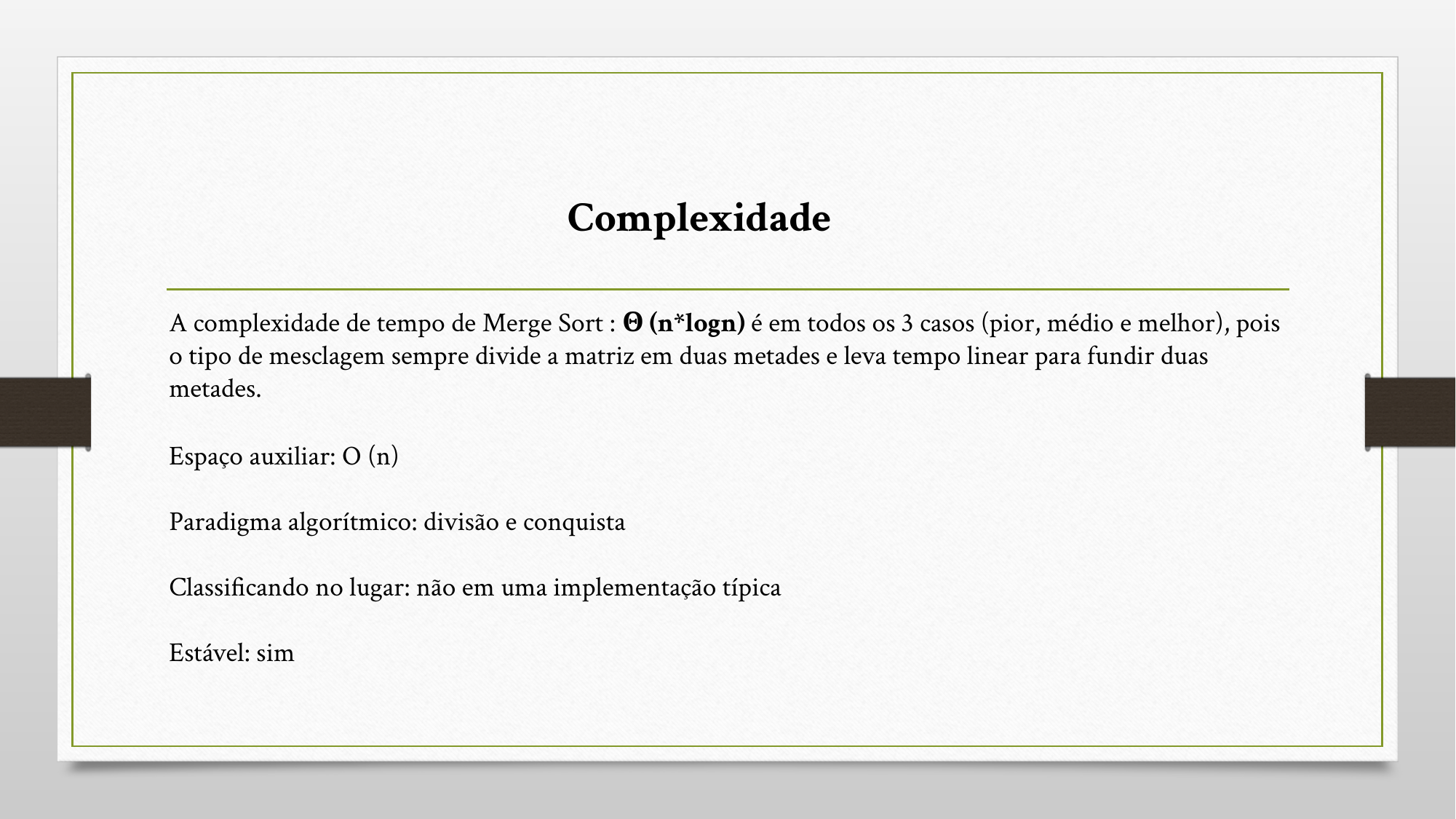

Complexidade
A complexidade de tempo de Merge Sort : Θ (n*logn) é em todos os 3 casos (pior, médio e melhor), pois o tipo de mesclagem sempre divide a matriz em duas metades e leva tempo linear para fundir duas metades.
Espaço auxiliar: O (n)

Paradigma algorítmico: divisão e conquista

Classificando no lugar: não em uma implementação típica

Estável: sim